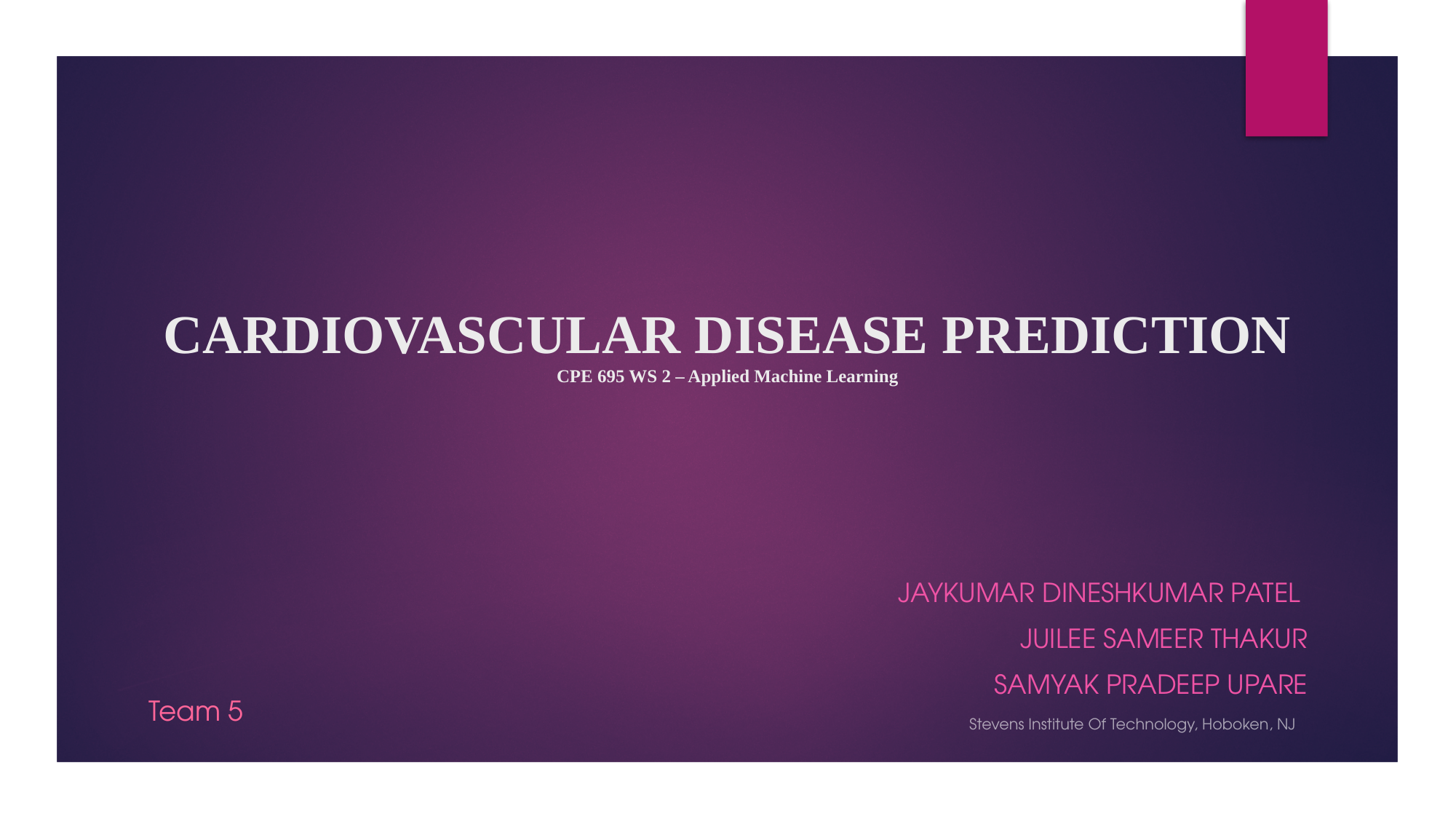

# CARDIOVASCULAR DISEASE PREDICTION CPE 695 WS 2 – Applied Machine Learning
JayKumar DineshKumar Patel
Juilee Sameer Thakur
Samyak Pradeep upare
Team 5
Stevens Institute Of Technology, Hoboken, NJ